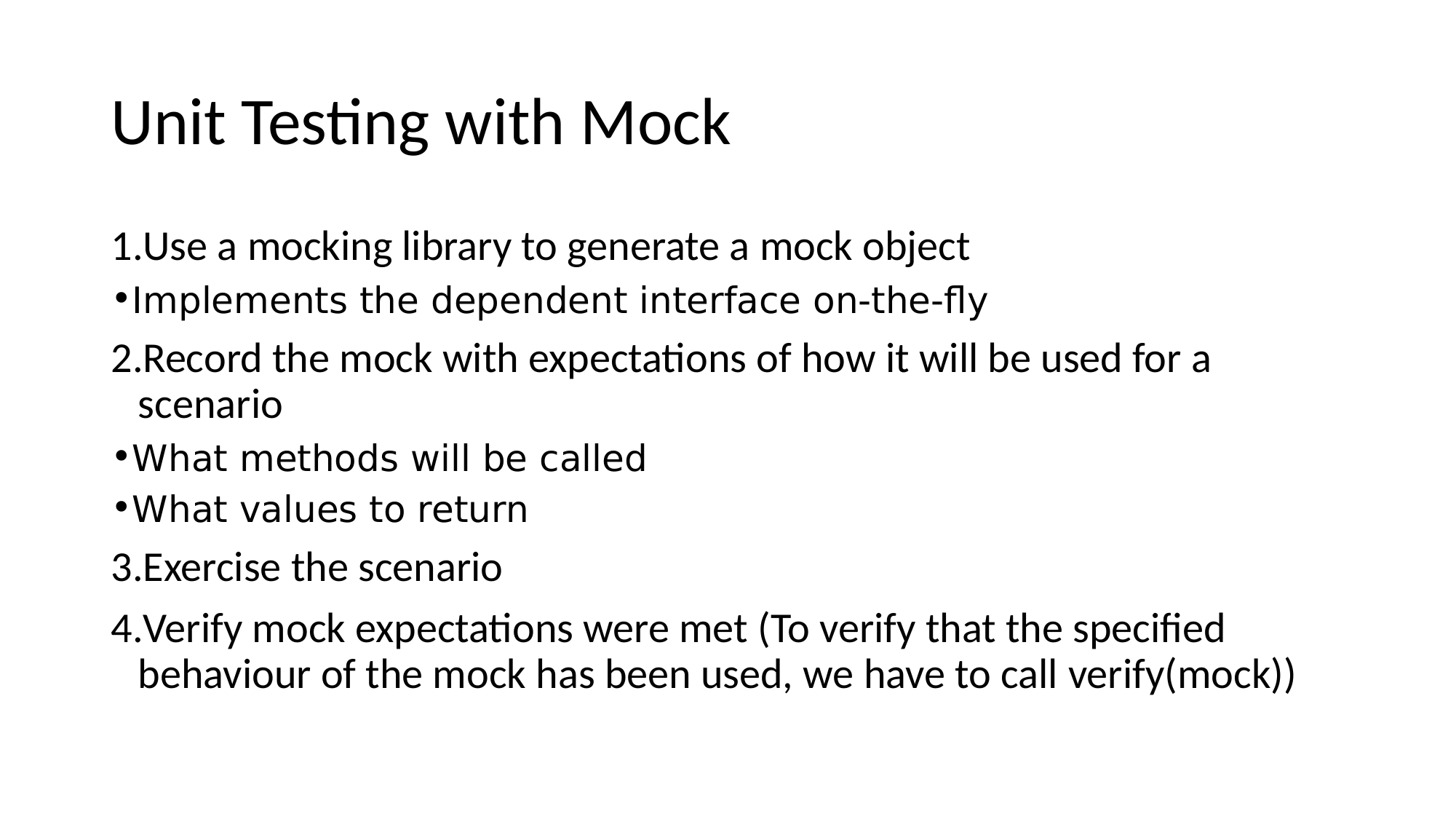

# Unit Testing with Mock
Use a mocking library to generate a mock object
Implements the dependent interface on-the-fly
Record the mock with expectations of how it will be used for a scenario
What methods will be called
What values to return
Exercise the scenario
Verify mock expectations were met (To verify that the specified behaviour of the mock has been used, we have to call verify(mock))